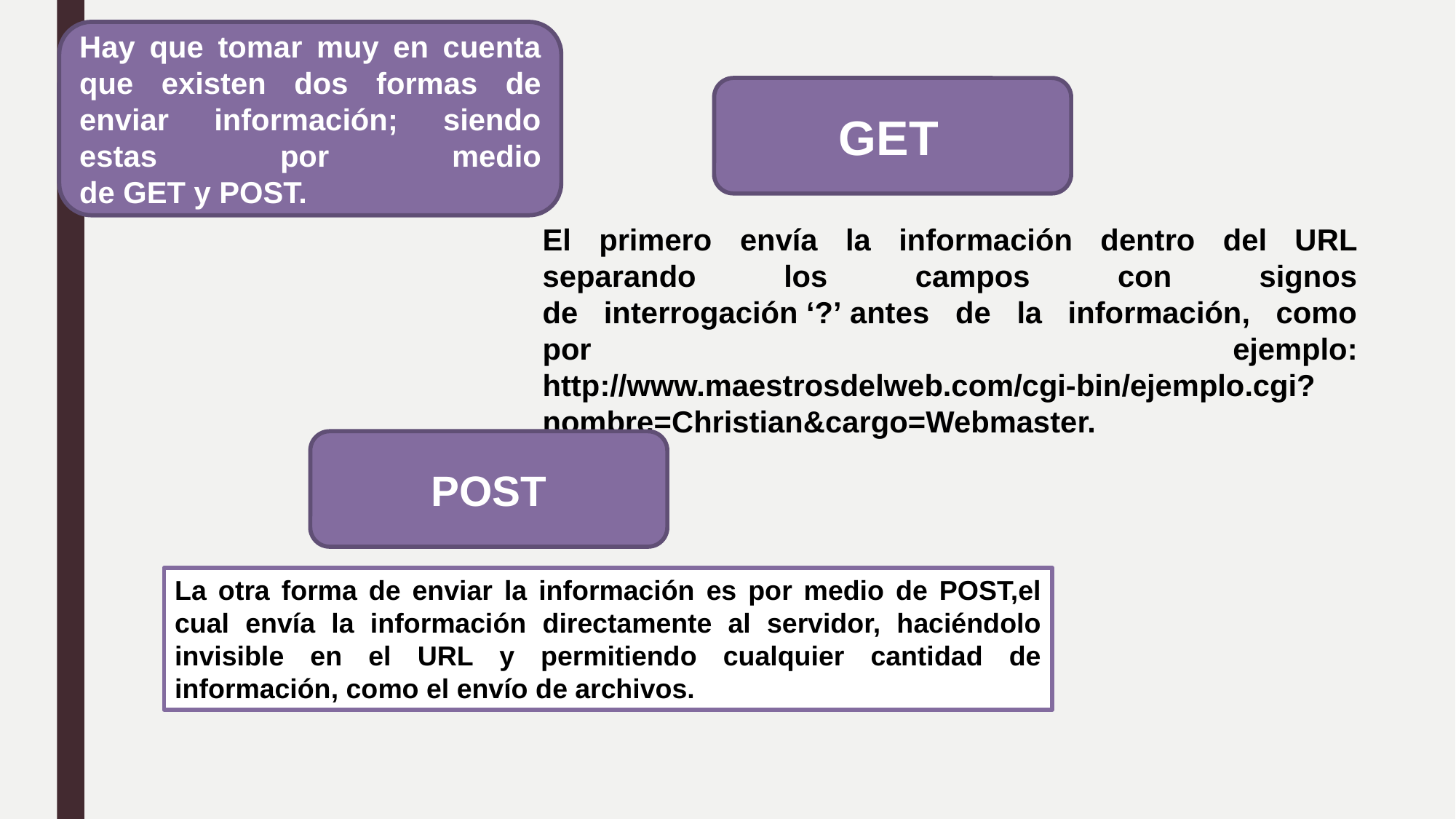

Hay que tomar muy en cuenta que existen dos formas de enviar información; siendo
estas por medio de GET y POST.
GET
El primero envía la información dentro del URL separando los campos con signos
de interrogación ‘?’ antes de la información, como
por ejemplo: http://www.maestrosdelweb.com/cgi-bin/ejemplo.cgi?nombre=Christian&cargo=Webmaster.
POST
La otra forma de enviar la información es por medio de POST,el cual envía la información directamente al servidor, haciéndolo invisible en el URL y permitiendo cualquier cantidad de información, como el envío de archivos.